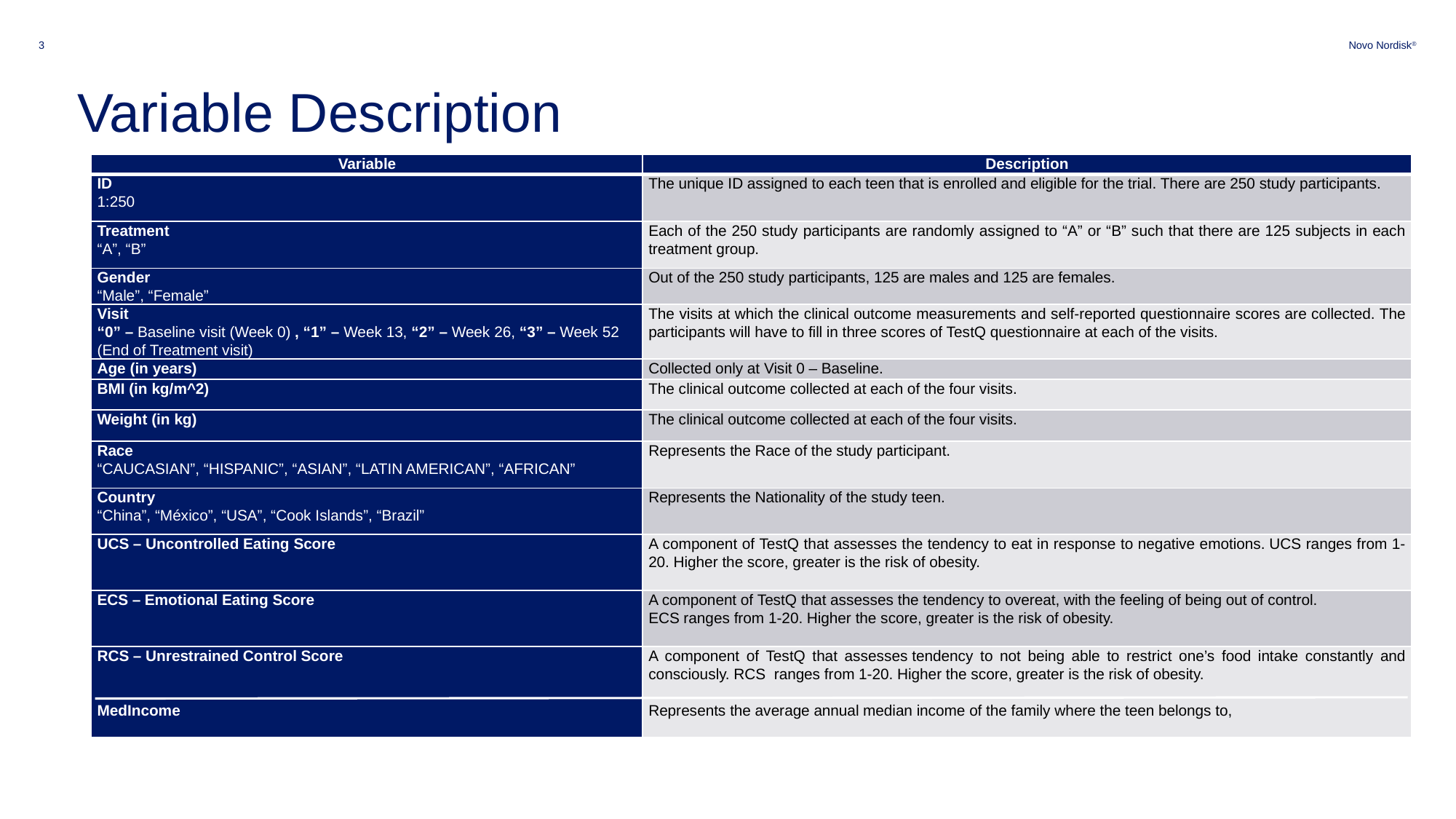

3

# Variable Description
| Variable | Description |
| --- | --- |
| ID 1:250 | The unique ID assigned to each teen that is enrolled and eligible for the trial. There are 250 study participants. |
| Treatment “A”, “B” | Each of the 250 study participants are randomly assigned to “A” or “B” such that there are 125 subjects in each treatment group. |
| Gender “Male”, “Female” | Out of the 250 study participants, 125 are males and 125 are females. |
| Visit “0” – Baseline visit (Week 0) , “1” – Week 13, “2” – Week 26, “3” – Week 52 (End of Treatment visit) | The visits at which the clinical outcome measurements and self-reported questionnaire scores are collected. The participants will have to fill in three scores of TestQ questionnaire at each of the visits. |
| Age (in years) | Collected only at Visit 0 – Baseline. |
| BMI (in kg/m^2) | The clinical outcome collected at each of the four visits. |
| Weight (in kg) | The clinical outcome collected at each of the four visits. |
| Race “CAUCASIAN”, “HISPANIC”, “ASIAN”, “LATIN AMERICAN”, “AFRICAN” | Represents the Race of the study participant. |
| Country “China”, “México”, “USA”, “Cook Islands”, “Brazil” | Represents the Nationality of the study teen. |
| UCS – Uncontrolled Eating Score | A component of TestQ that assesses the tendency to eat in response to negative emotions. UCS ranges from 1-20. Higher the score, greater is the risk of obesity. |
| ECS – Emotional Eating Score | A component of TestQ that assesses the tendency to overeat, with the feeling of being out of control.  ECS ranges from 1-20. Higher the score, greater is the risk of obesity. |
| RCS – Unrestrained Control Score MedIncome | A component of TestQ that assesses tendency to not being able to restrict one’s food intake constantly and consciously. RCS  ranges from 1-20. Higher the score, greater is the risk of obesity. Represents the average annual median income of the family where the teen belongs to, |